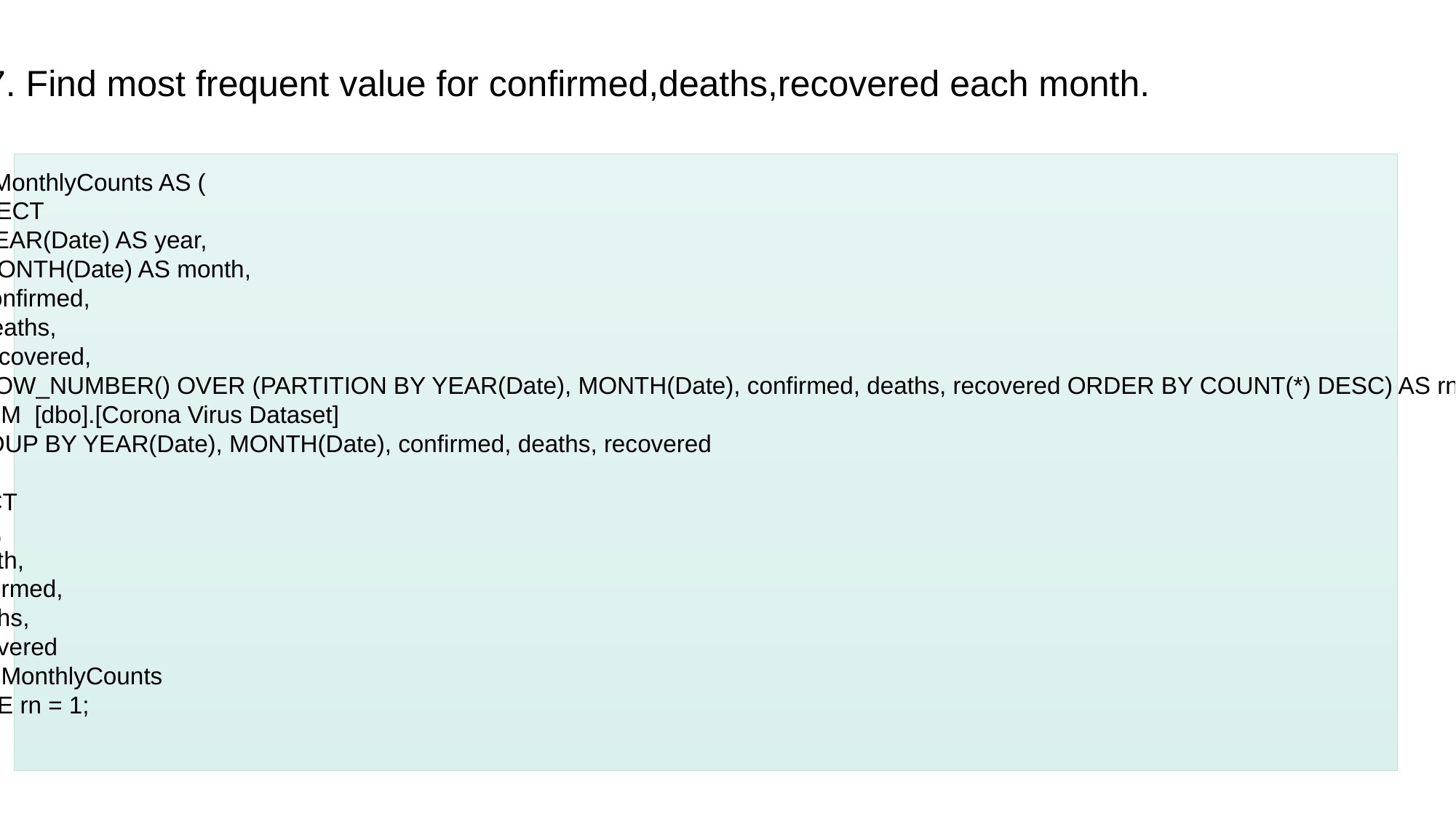

7. Find most frequent value for confirmed,deaths,recovered each month.

WITH MonthlyCounts AS (
    SELECT
        YEAR(Date) AS year,
        MONTH(Date) AS month,
        confirmed,
        deaths,
        recovered,
        ROW_NUMBER() OVER (PARTITION BY YEAR(Date), MONTH(Date), confirmed, deaths, recovered ORDER BY COUNT(*) DESC) AS rn
    FROM  [dbo].[Corona Virus Dataset]
    GROUP BY YEAR(Date), MONTH(Date), confirmed, deaths, recovered
)
SELECT
    year,
    month,
    confirmed,
    deaths,
    recovered
FROM MonthlyCounts
WHERE rn = 1;